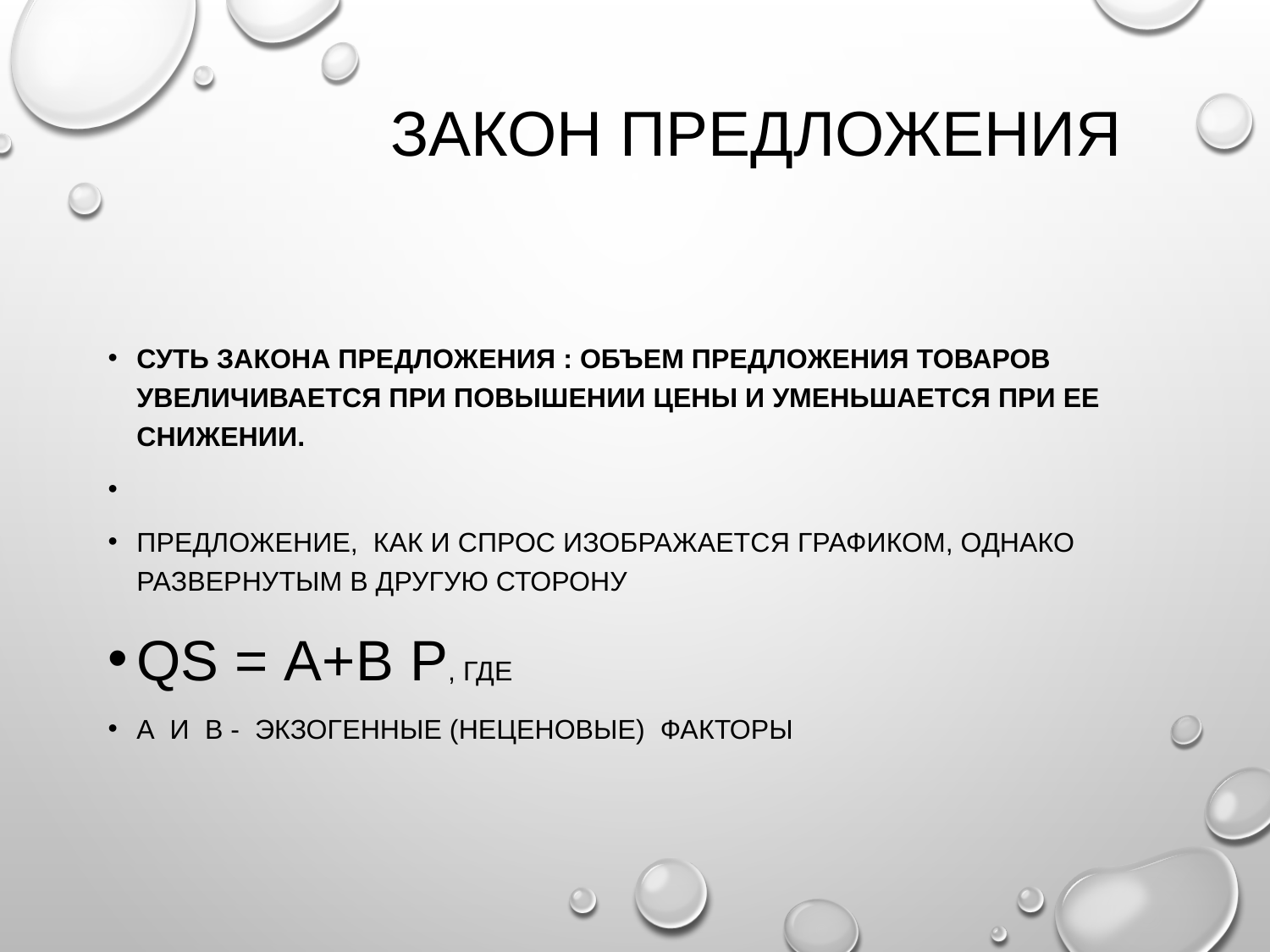

# ЗАКОН ПРЕДЛОЖЕНИЯ
Суть закона предложения : объем предложения товаров увеличивается при повышении цены и уменьшается при ее  снижении.

Предложение,  как и спрос изображается графиком, однако развернутым в другую сторону
Qs = a+b P, где
a  и  b -  экзогенные (неценовые)  факторы